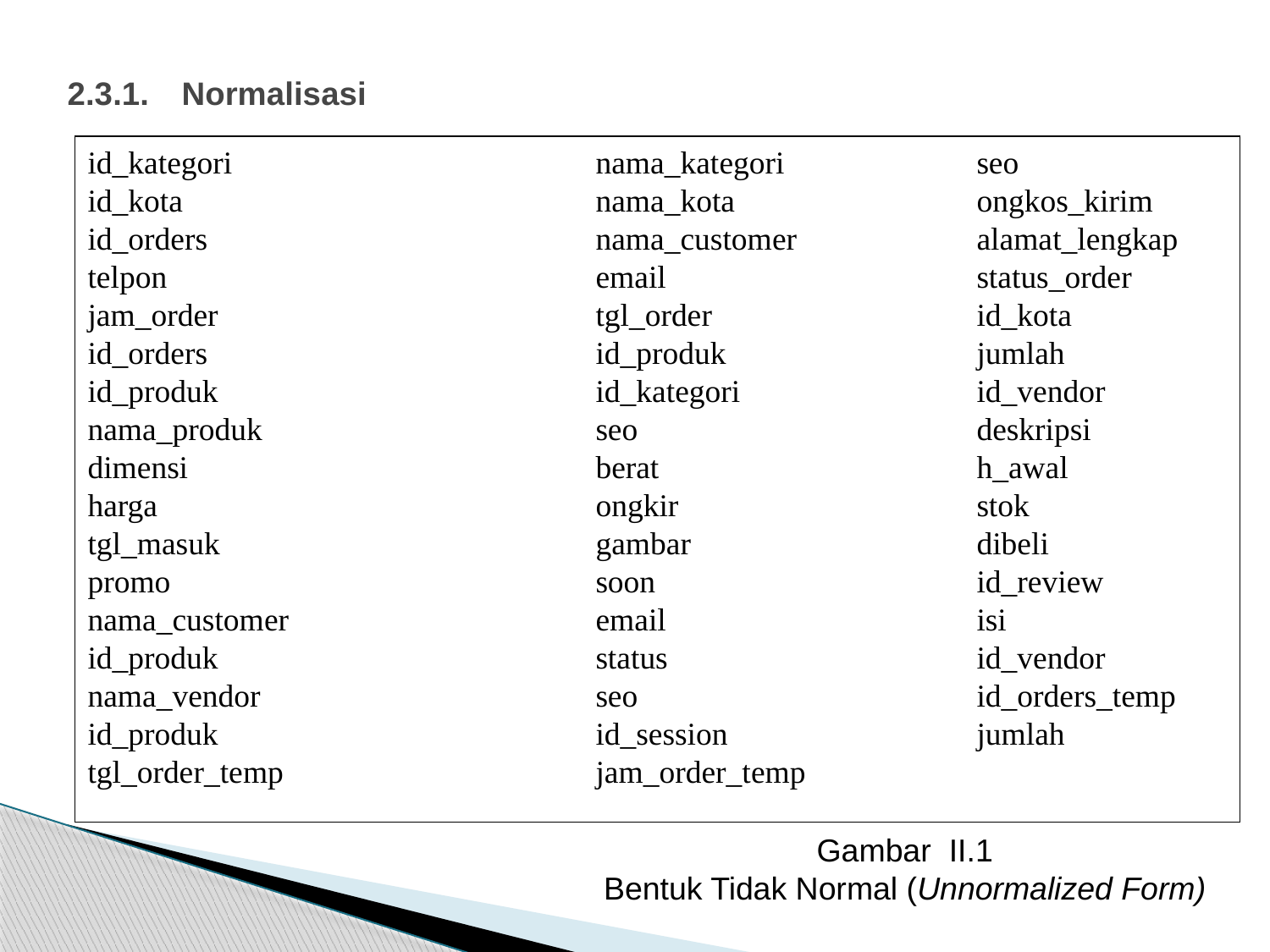

# 2.3.1. 	Normalisasi
id_kategori			nama_kategori		seo
id_kota				nama_kota		ongkos_kirim
id_orders				nama_customer		alamat_lengkap
telpon 				email 			status_order
jam_order			tgl_order			id_kota
id_orders				id_produk		jumlah
id_produk 			id_kategori 		id_vendor
nama_produk 			seo 			deskripsi
dimensi 				berat 			h_awal
harga				ongkir 			stok
tgl_masuk 			gambar			dibeli
promo				soon			id_review
nama_customer			email			isi
id_produk			status			id_vendor
nama_vendor			seo 			id_orders_temp
id_produk			id_session		jumlah
tgl_order_temp			jam_order_temp
Gambar  II.1
Bentuk Tidak Normal (Unnormalized Form)